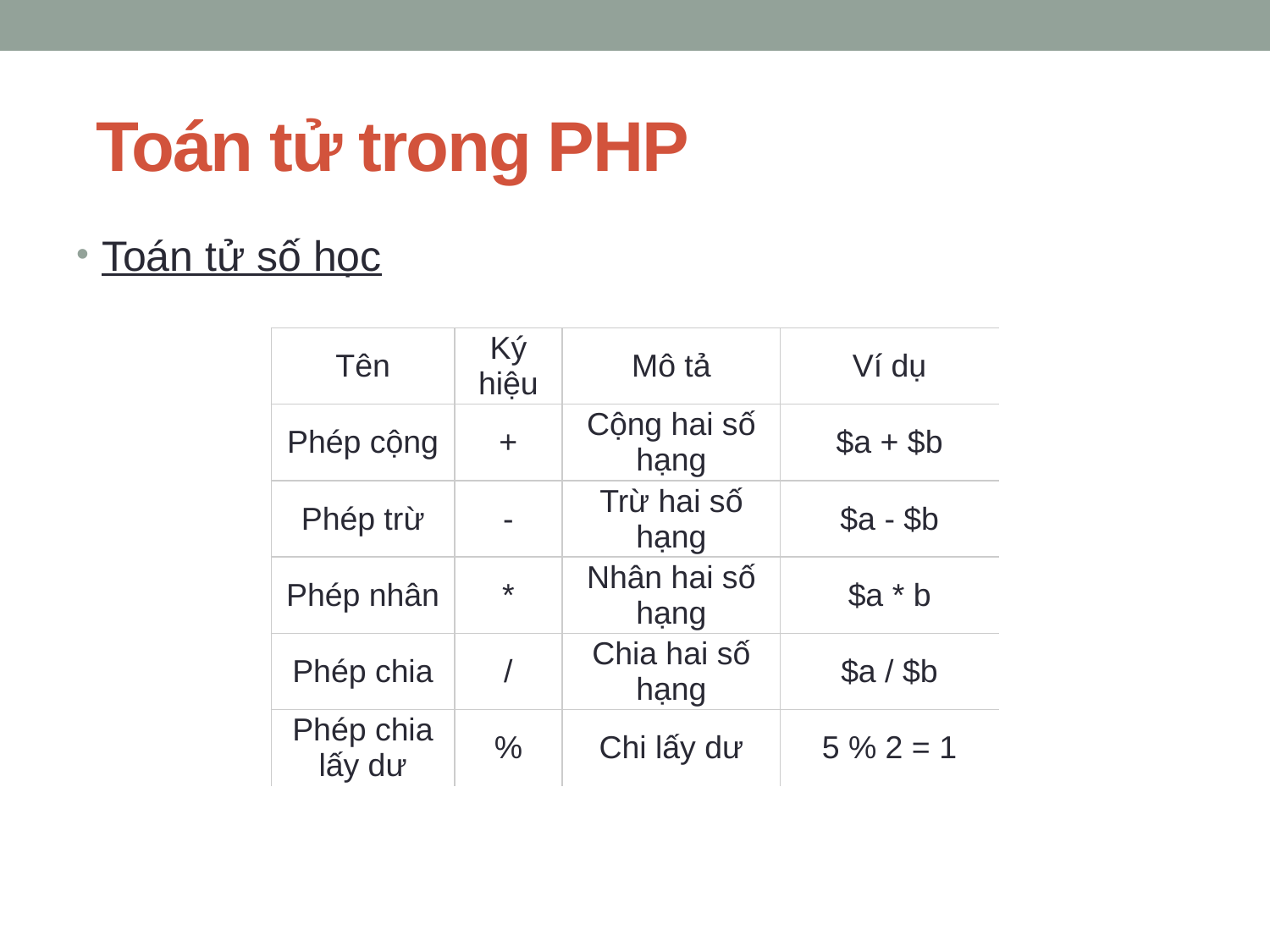

# Toán tử trong PHP
Toán tử số học

| Tên | Ký hiệu | Mô tả | Ví dụ |
| --- | --- | --- | --- |
| Phép cộng | + | Cộng hai số hạng | $a + $b |
| Phép trừ | - | Trừ hai số hạng | $a - $b |
| Phép nhân | \* | Nhân hai số hạng | $a \* b |
| Phép chia | / | Chia hai số hạng | $a / $b |
| Phép chia lấy dư | % | Chi lấy dư | 5 % 2 = 1 |